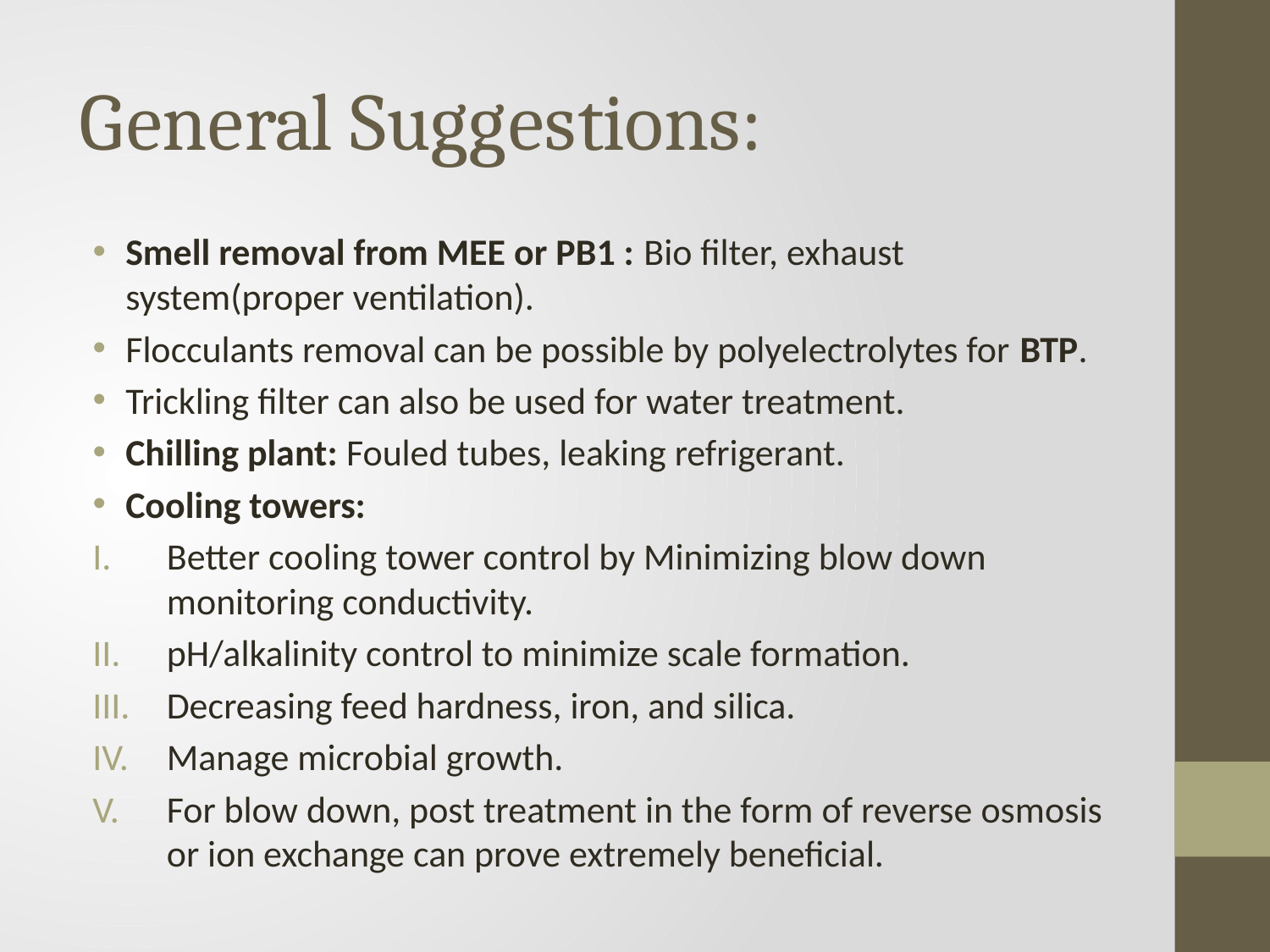

# General Suggestions:
Smell removal from MEE or PB1 : Bio filter, exhaust system(proper ventilation).
Flocculants removal can be possible by polyelectrolytes for BTP.
Trickling filter can also be used for water treatment.
Chilling plant: Fouled tubes, leaking refrigerant.
Cooling towers:
Better cooling tower control by Minimizing blow down monitoring conductivity.
pH/alkalinity control to minimize scale formation.
Decreasing feed hardness, iron, and silica.
Manage microbial growth.
For blow down, post treatment in the form of reverse osmosis or ion exchange can prove extremely beneficial.